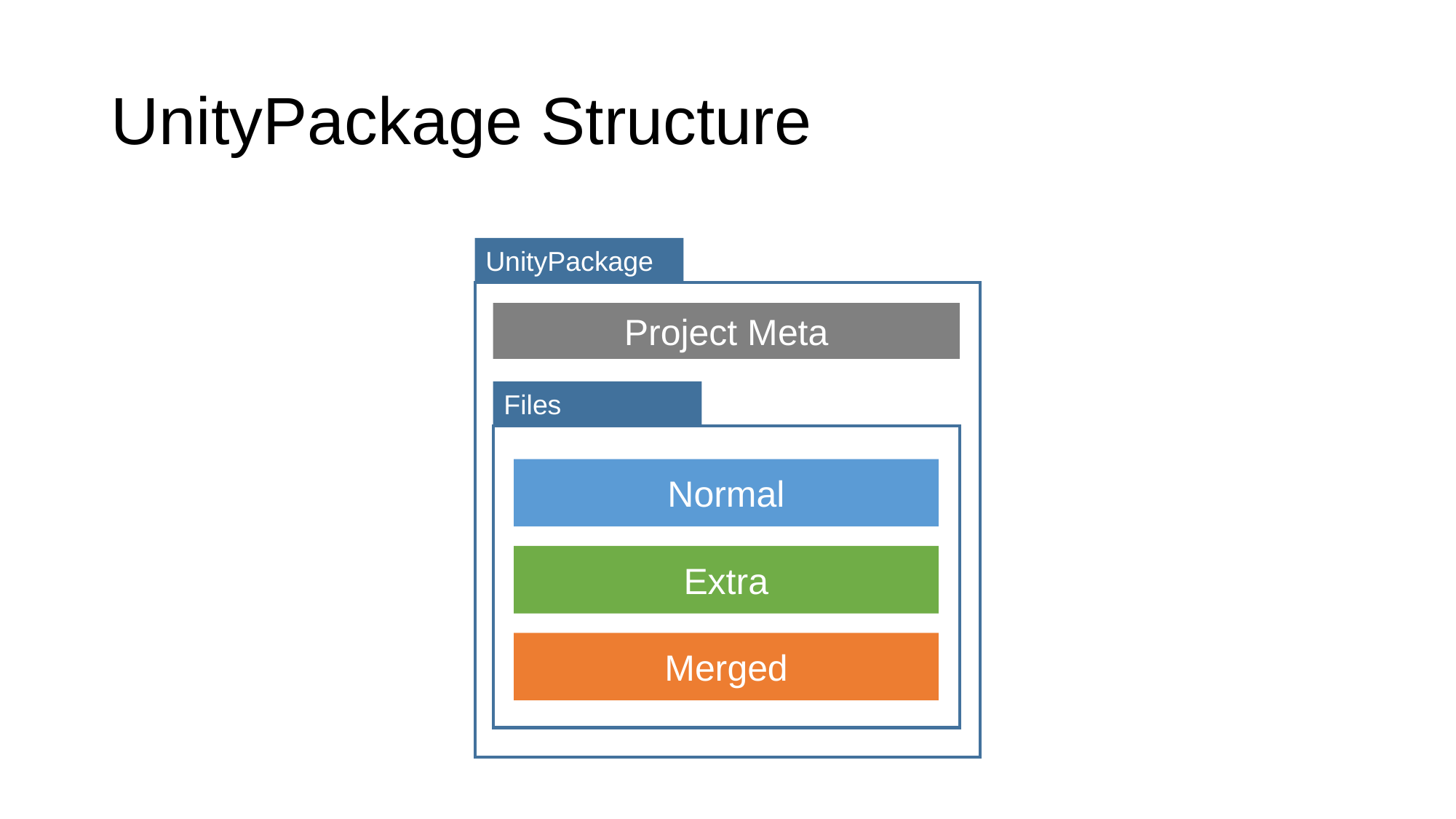

# UnityPackage Structure
UnityPackage

Project Meta
Files

Normal
Extra
Merged